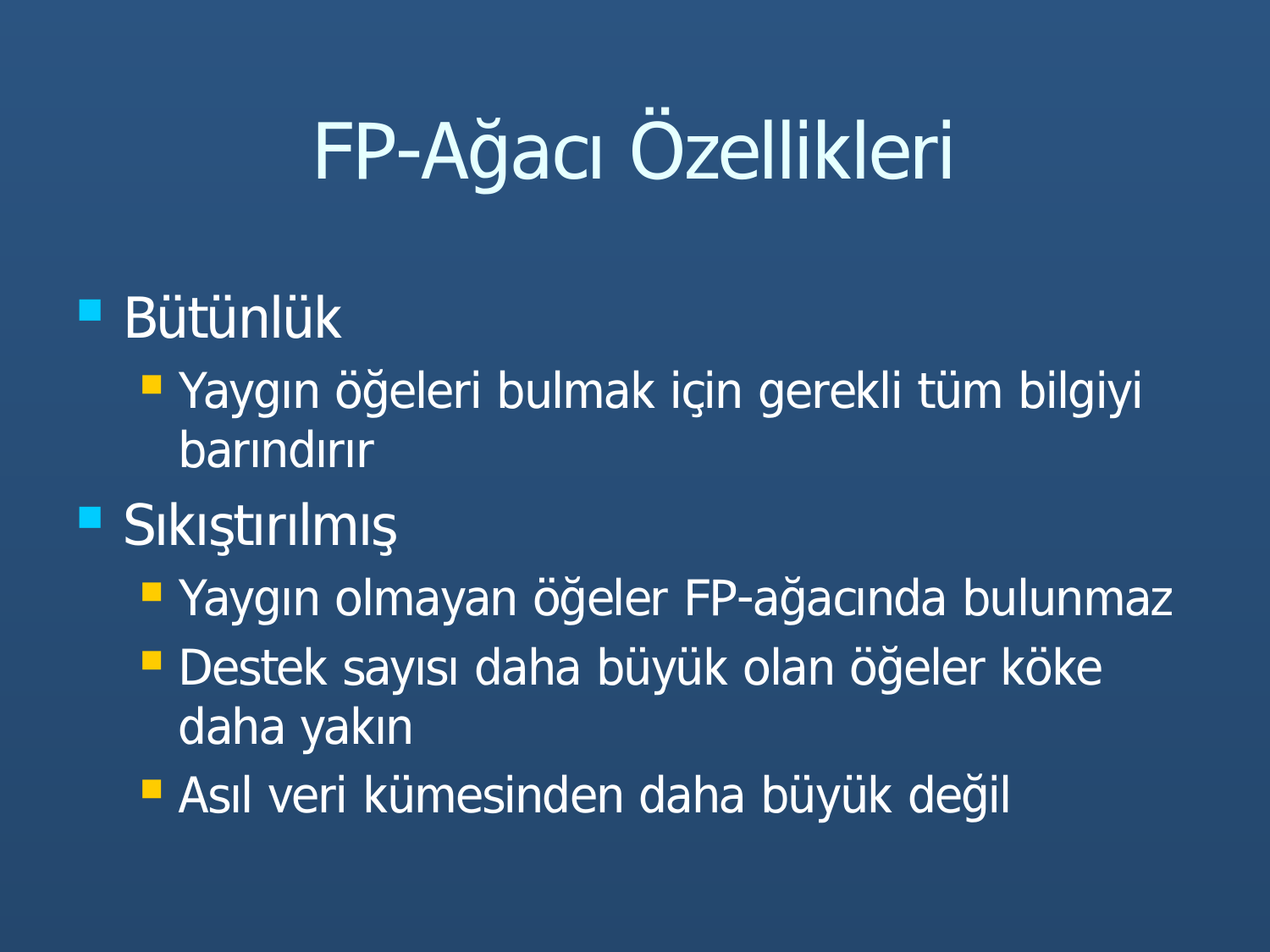

# FP-Ağacı Özellikleri
Bütünlük
Yaygın öğeleri bulmak için gerekli tüm bilgiyi barındırır
Sıkıştırılmış
Yaygın olmayan öğeler FP-ağacında bulunmaz
Destek sayısı daha büyük olan öğeler köke daha yakın
Asıl veri kümesinden daha büyük değil